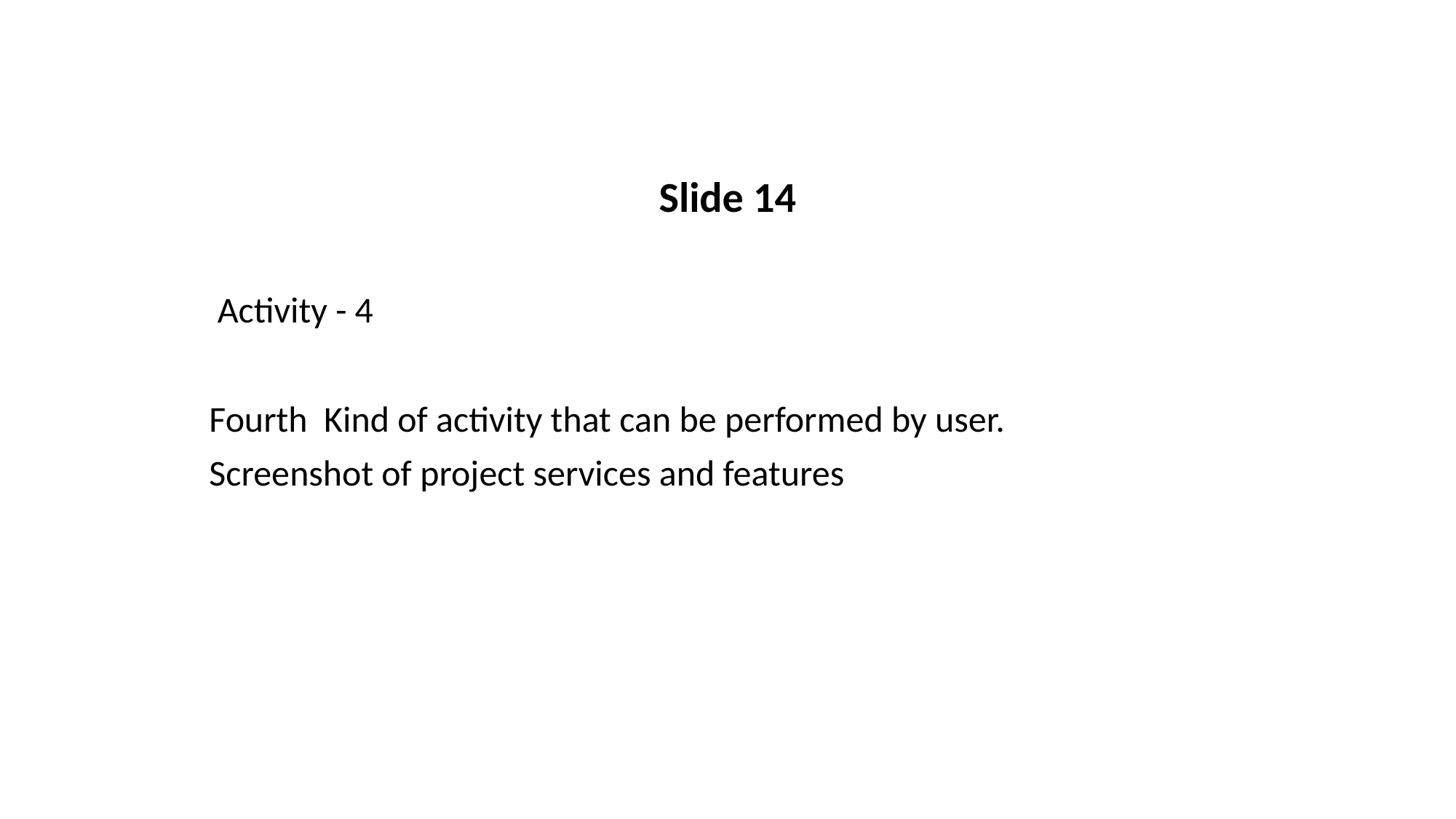

Slide 14

   Activity - 4

  Fourth  Kind of activity that can be performed by user.
  Screenshot of project services and features